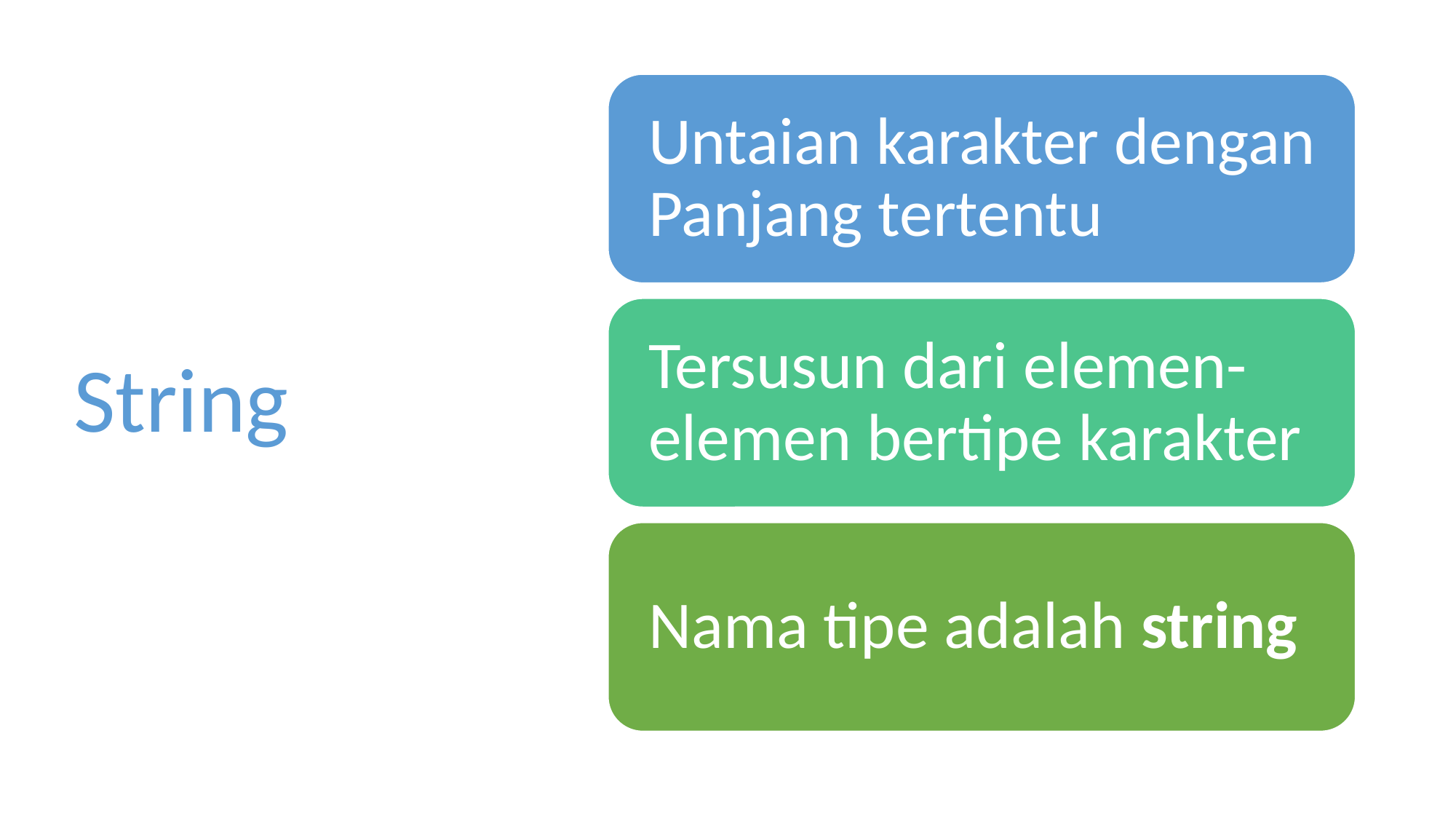

# String
Untaian karakter dengan Panjang tertentu
Tersusun dari elemen-elemen bertipe karakter
Nama tipe adalah string